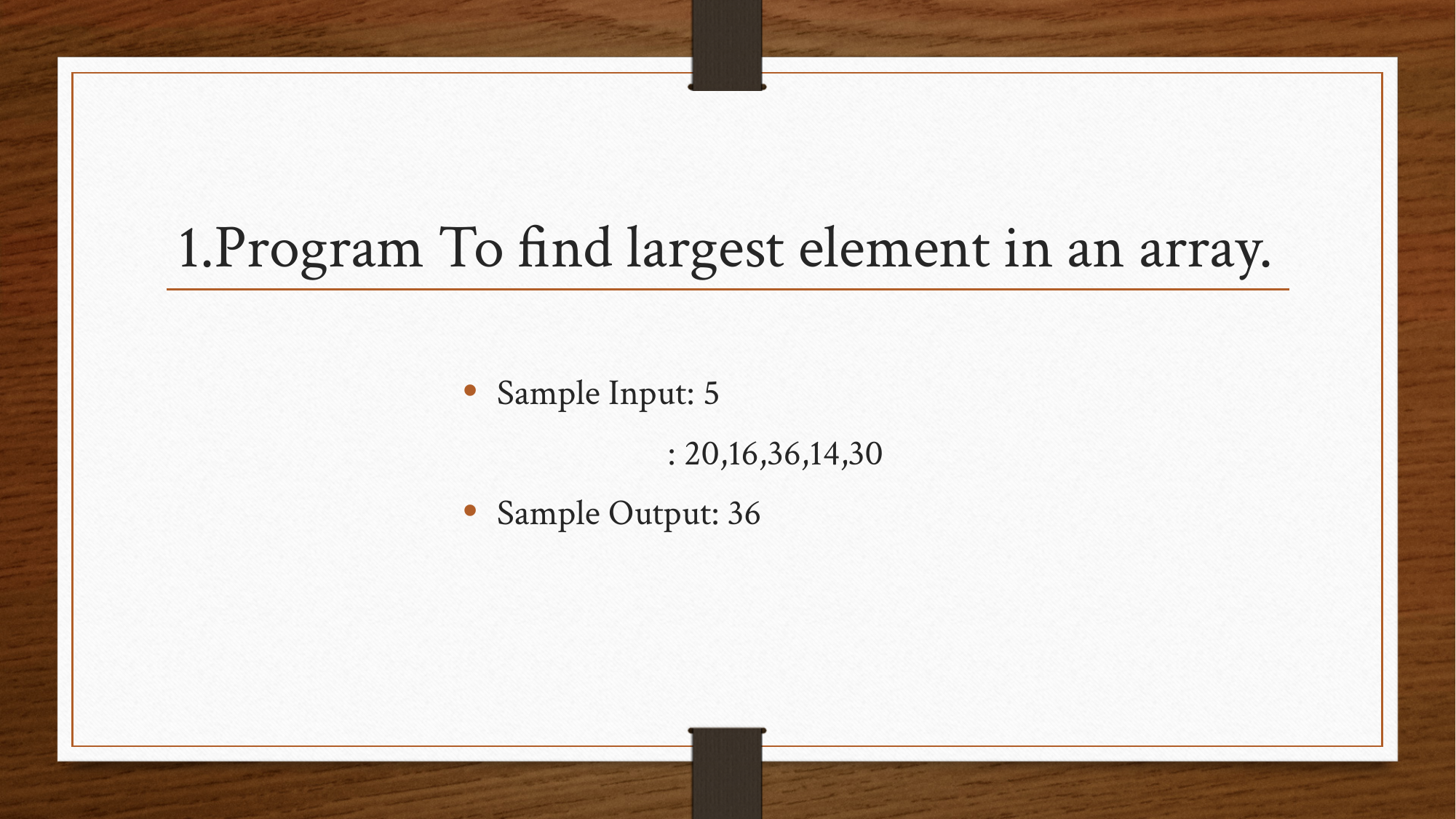

# 1.Program To find largest element in an array.
Sample Input: 5
                         : 20,16,36,14,30
Sample Output: 36